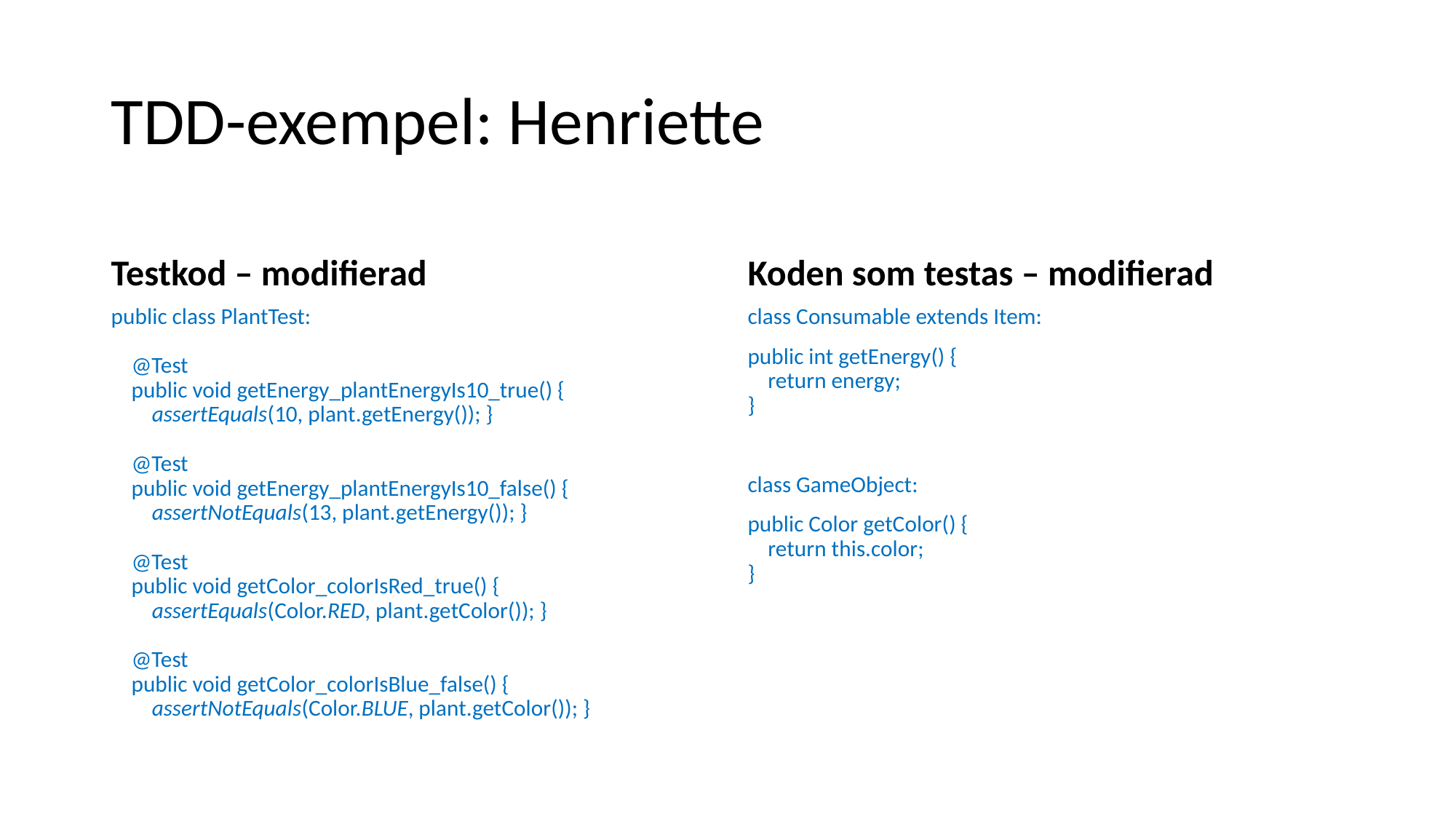

# TDD-exempel: Henriette
Testkod – modifierad
Koden som testas – modifierad
public class PlantTest:
    @Test
    public void getEnergy_plantEnergyIs10_true() {
        assertEquals(10, plant.getEnergy()); }
    @Test
    public void getEnergy_plantEnergyIs10_false() {
        assertNotEquals(13, plant.getEnergy()); }
    @Test
    public void getColor_colorIsRed_true() {
        assertEquals(Color.RED, plant.getColor()); }
    @Test
    public void getColor_colorIsBlue_false() {
        assertNotEquals(Color.BLUE, plant.getColor()); }
class Consumable extends Item:
public int getEnergy() {
    return energy;
}

class GameObject:
public Color getColor() {
    return this.color;
}